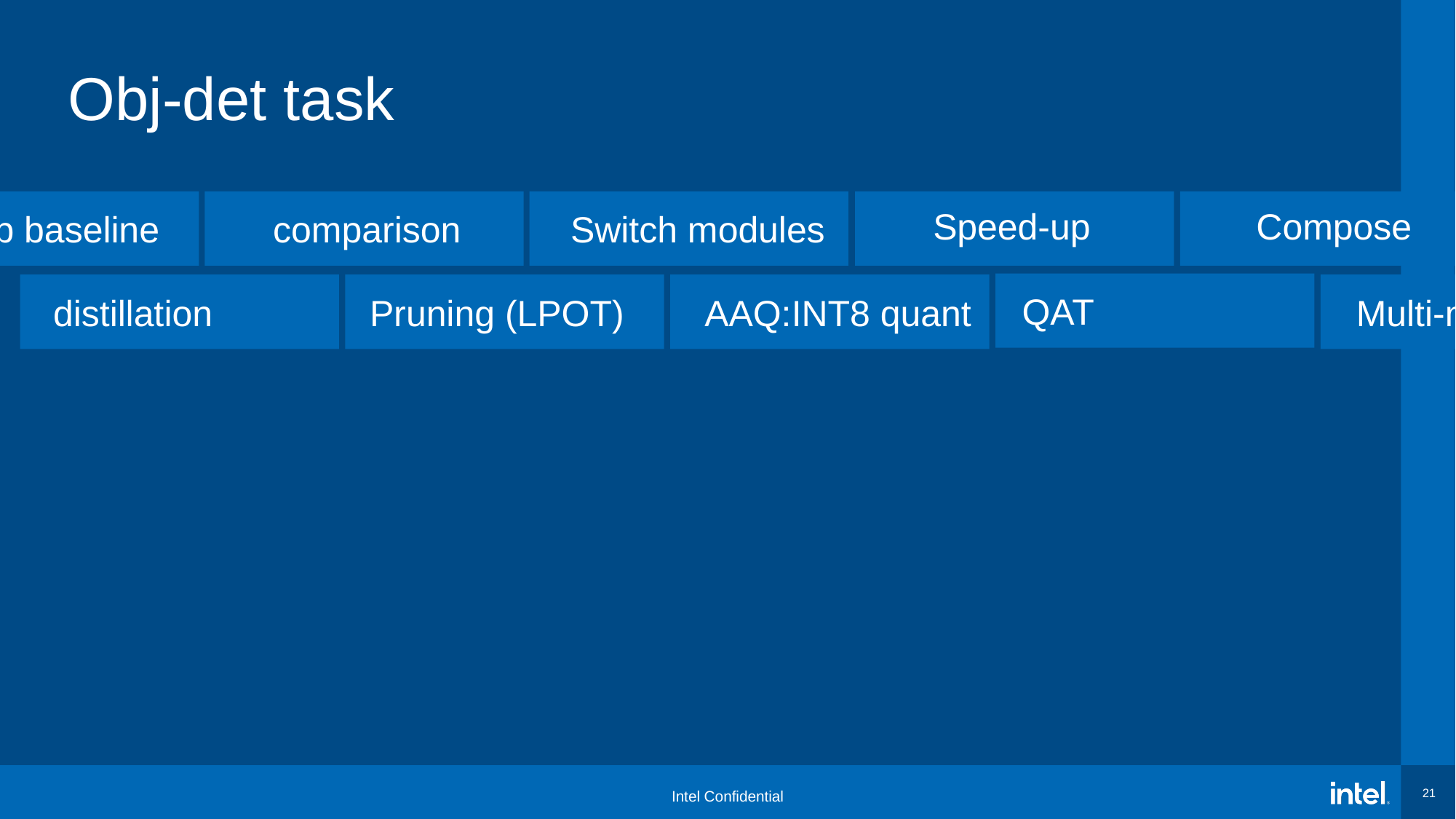

# Obj-det task

Setup baseline

comparison

Switch modules

Speed-up

Compose

QAT

distillation

Pruning (LPOT)

AAQ:INT8 quant

Multi-modality

union